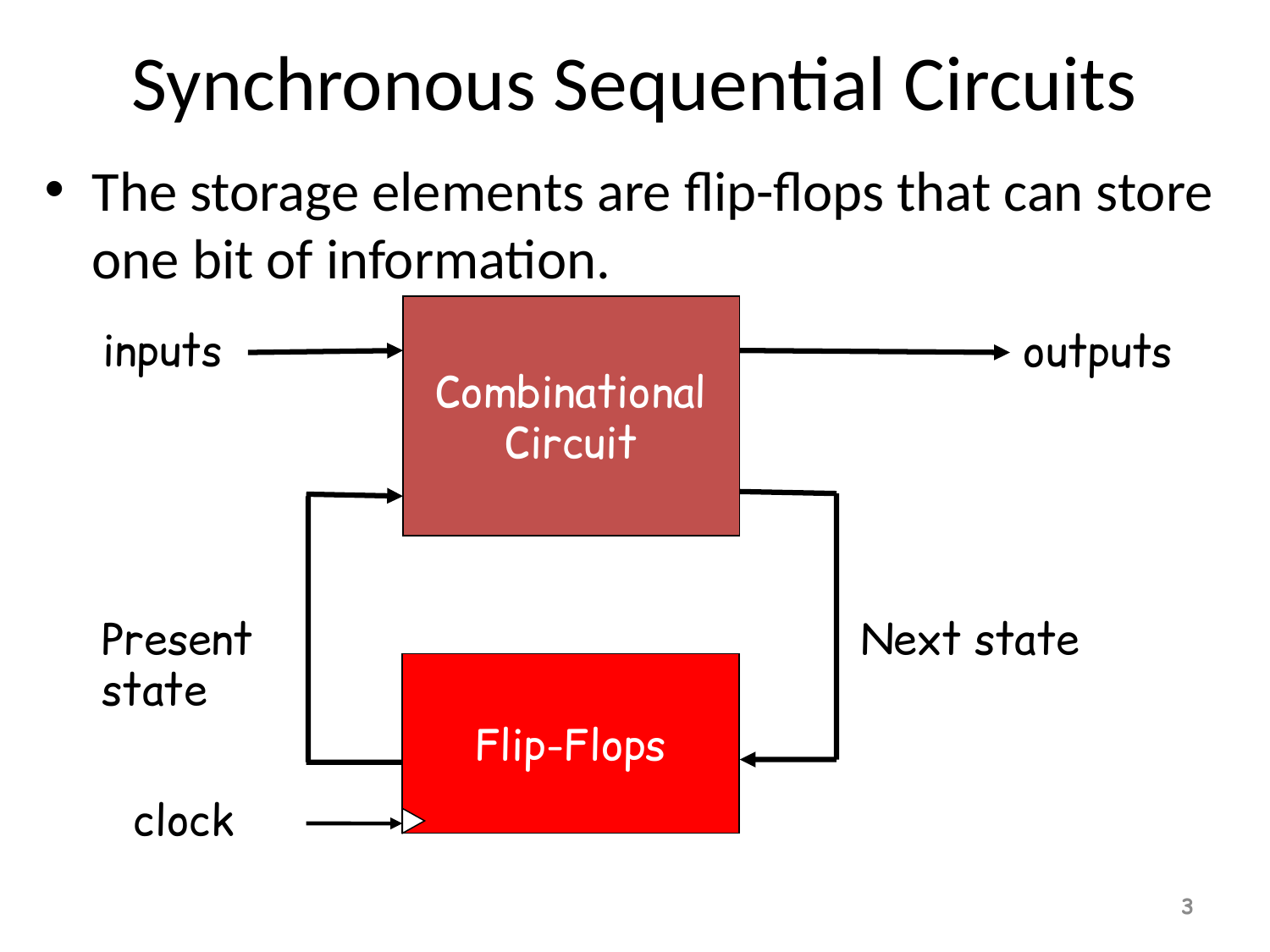

# Synchronous Sequential Circuits
The storage elements are flip-flops that can store one bit of information.
Combinational Circuit
inputs
outputs

Present state
Next state
Flip-Flops

clock

3